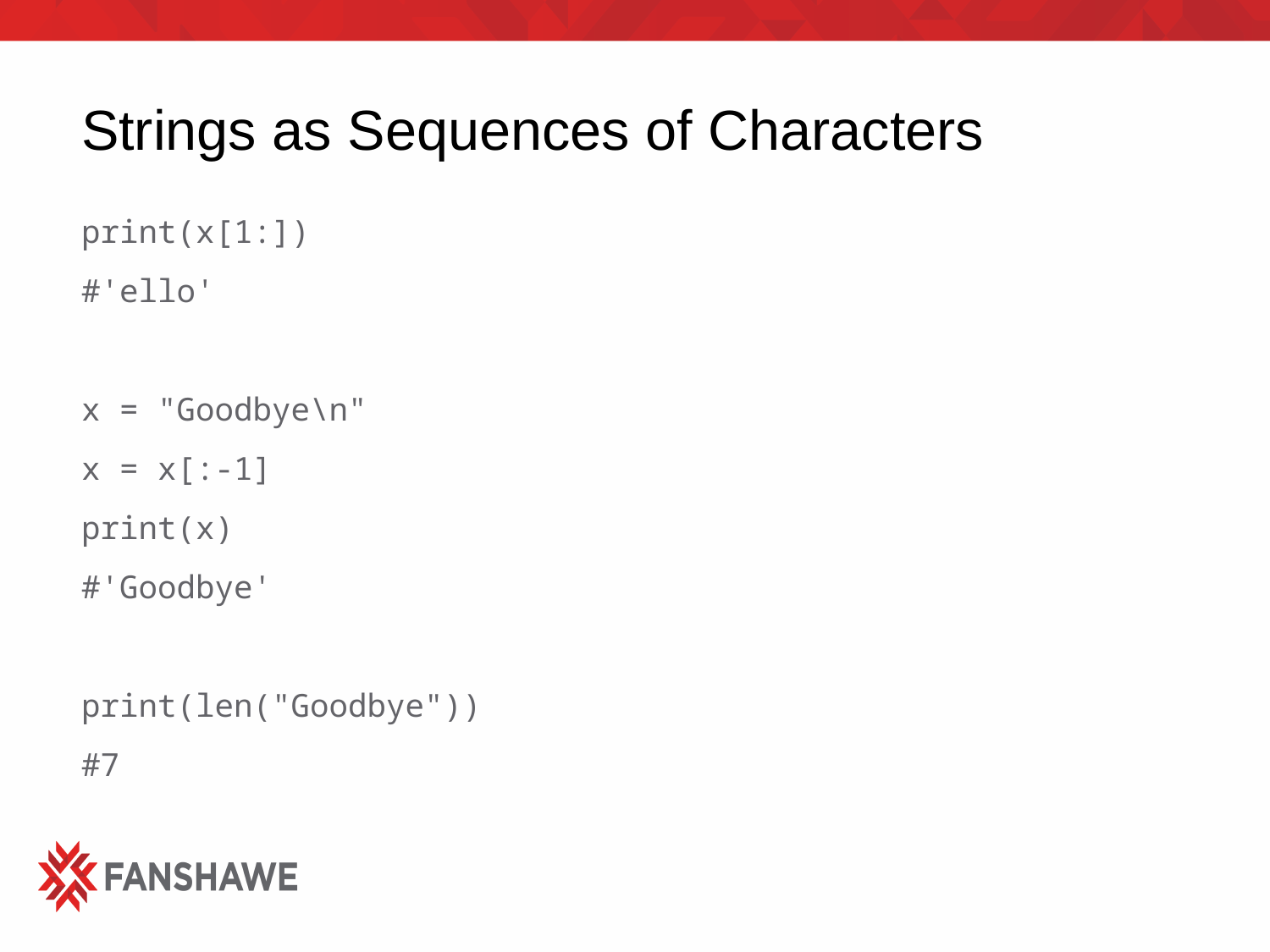

# Strings as Sequences of Characters
print(x[1:])
#'ello'

x = "Goodbye\n"
x = x[:-1]
print(x)
#'Goodbye'

print(len("Goodbye"))
#7